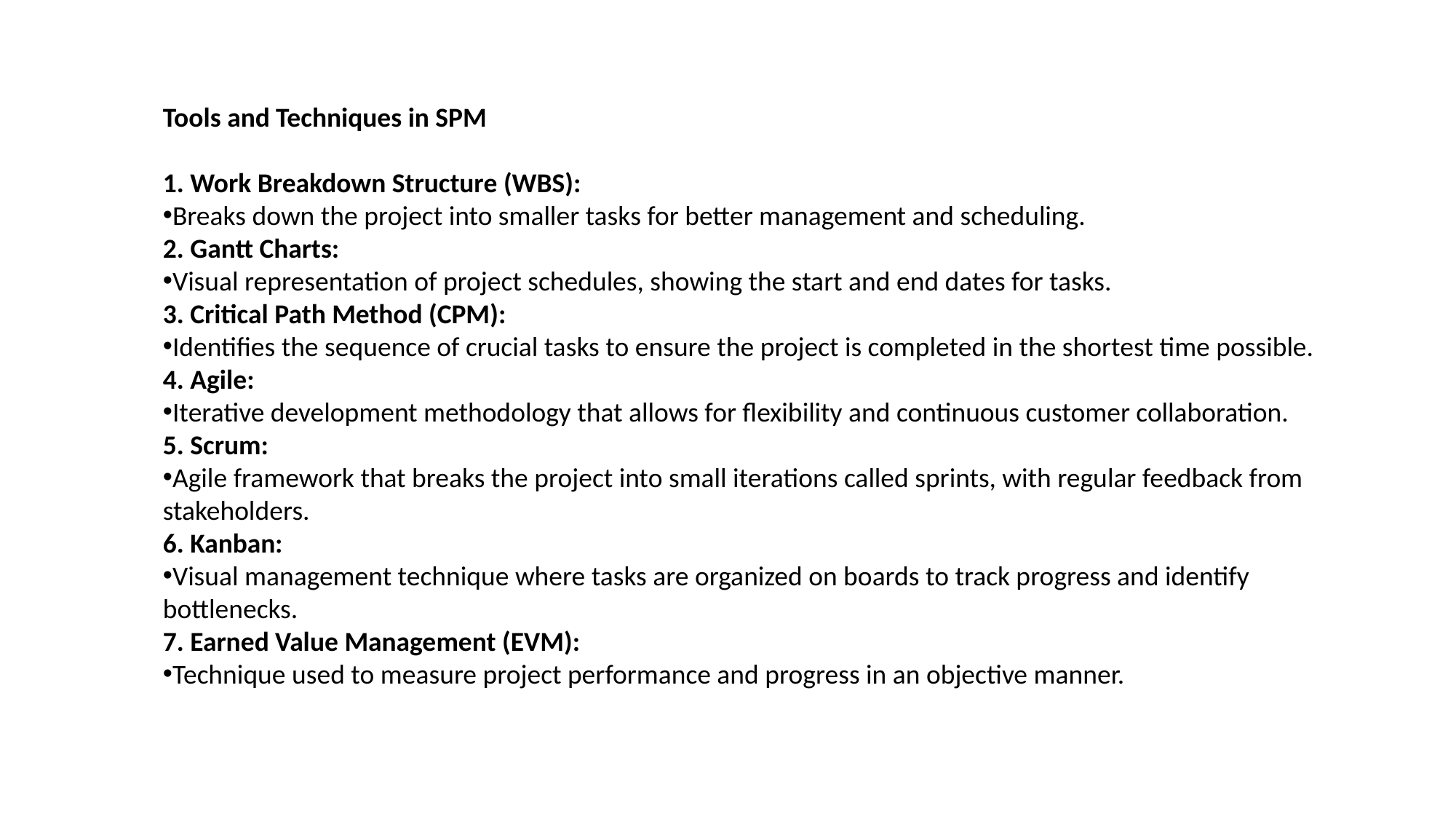

Tools and Techniques in SPM

1. Work Breakdown Structure (WBS):
Breaks down the project into smaller tasks for better management and scheduling.
2. Gantt Charts:
Visual representation of project schedules, showing the start and end dates for tasks.
3. Critical Path Method (CPM):
Identifies the sequence of crucial tasks to ensure the project is completed in the shortest time possible.
4. Agile:
Iterative development methodology that allows for flexibility and continuous customer collaboration.
5. Scrum:
Agile framework that breaks the project into small iterations called sprints, with regular feedback from stakeholders.
6. Kanban:
Visual management technique where tasks are organized on boards to track progress and identify bottlenecks.
7. Earned Value Management (EVM):
Technique used to measure project performance and progress in an objective manner.